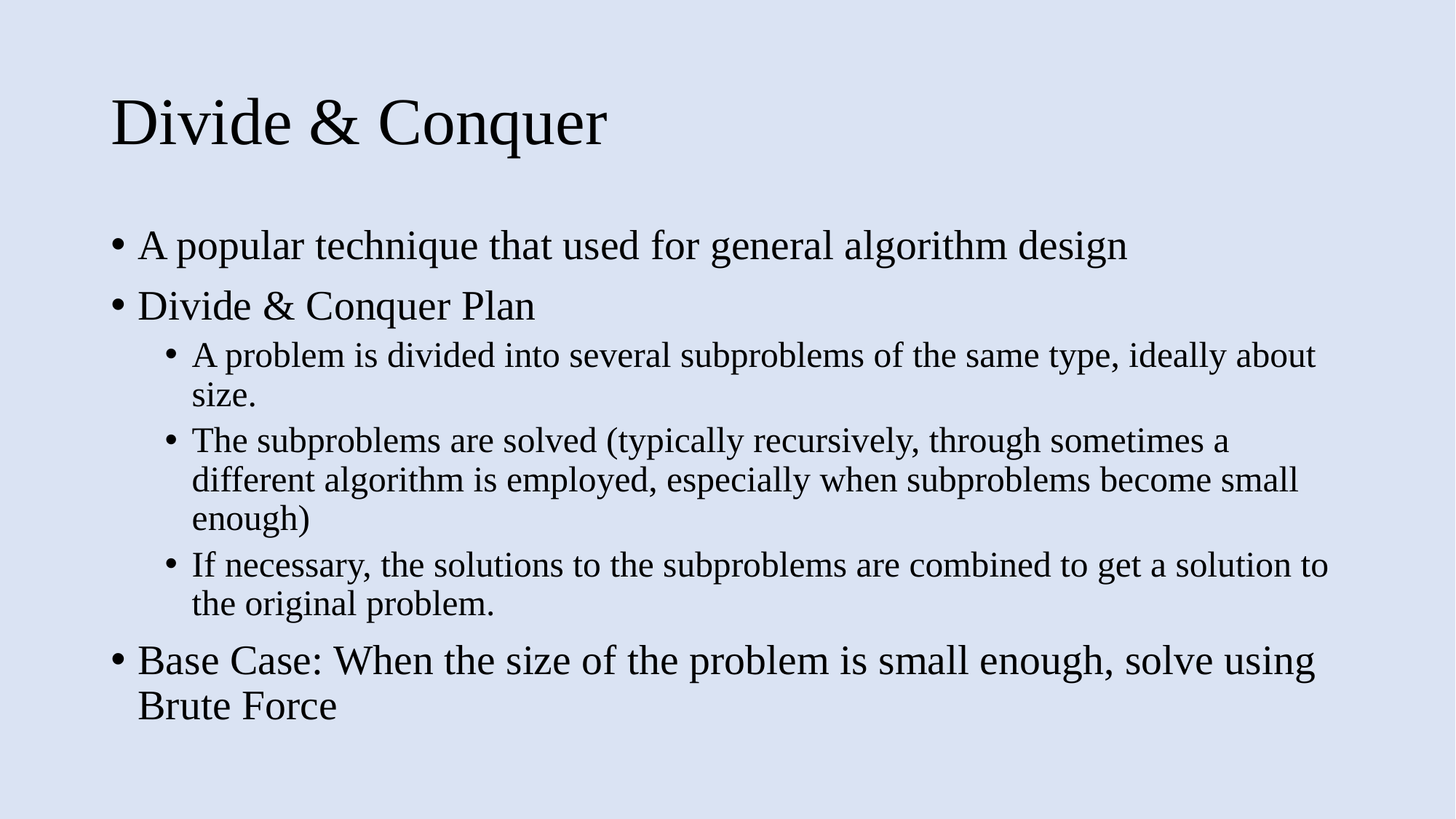

# Divide & Conquer
A popular technique that used for general algorithm design
Divide & Conquer Plan
A problem is divided into several subproblems of the same type, ideally about size.
The subproblems are solved (typically recursively, through sometimes a different algorithm is employed, especially when subproblems become small enough)
If necessary, the solutions to the subproblems are combined to get a solution to the original problem.
Base Case: When the size of the problem is small enough, solve using Brute Force